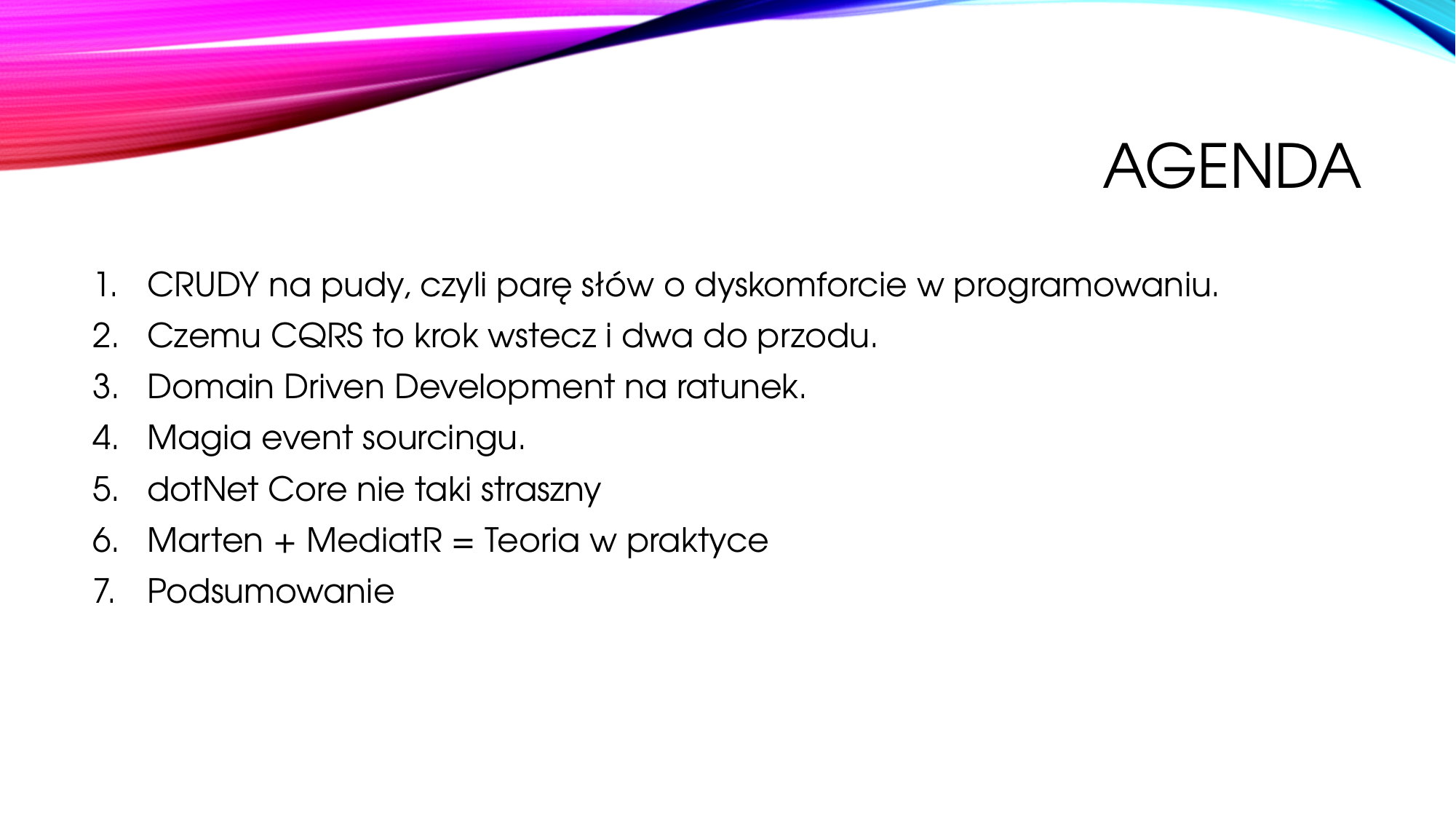

# Agenda
CRUDY na pudy, czyli parę słów o dyskomforcie w programowaniu.
Czemu CQRS to krok wstecz i dwa do przodu.
Domain Driven Development na ratunek.
Magia event sourcingu.
dotNet Core nie taki straszny
Marten + MediatR = Teoria w praktyce
Podsumowanie